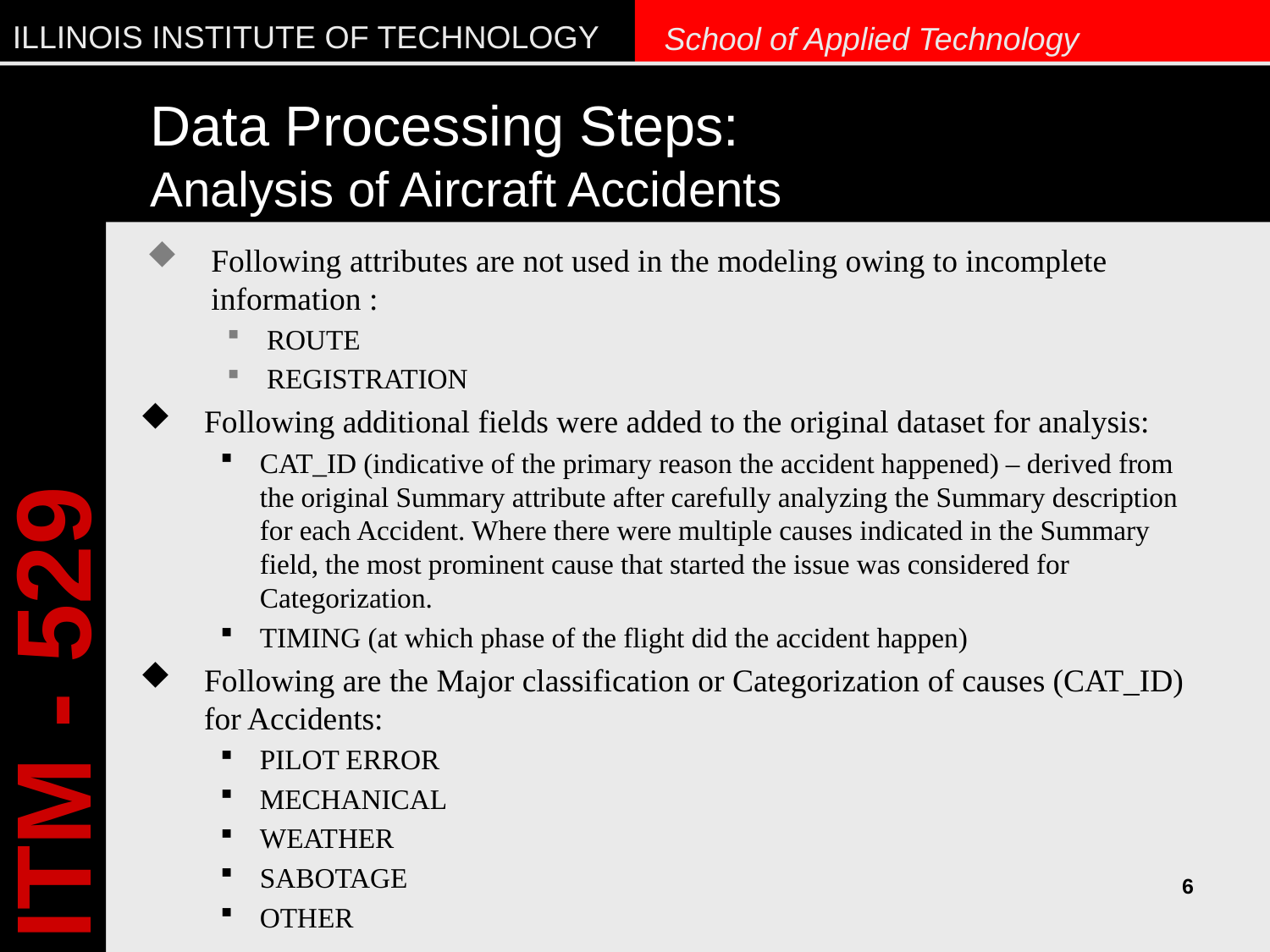

# Data Processing Steps: Analysis of Aircraft Accidents
Following attributes are not used in the modeling owing to incomplete information :
ROUTE
REGISTRATION
Following additional fields were added to the original dataset for analysis:
CAT_ID (indicative of the primary reason the accident happened) – derived from the original Summary attribute after carefully analyzing the Summary description for each Accident. Where there were multiple causes indicated in the Summary field, the most prominent cause that started the issue was considered for Categorization.
TIMING (at which phase of the flight did the accident happen)
Following are the Major classification or Categorization of causes (CAT_ID) for Accidents:
PILOT ERROR
MECHANICAL
WEATHER
SABOTAGE
OTHER
6